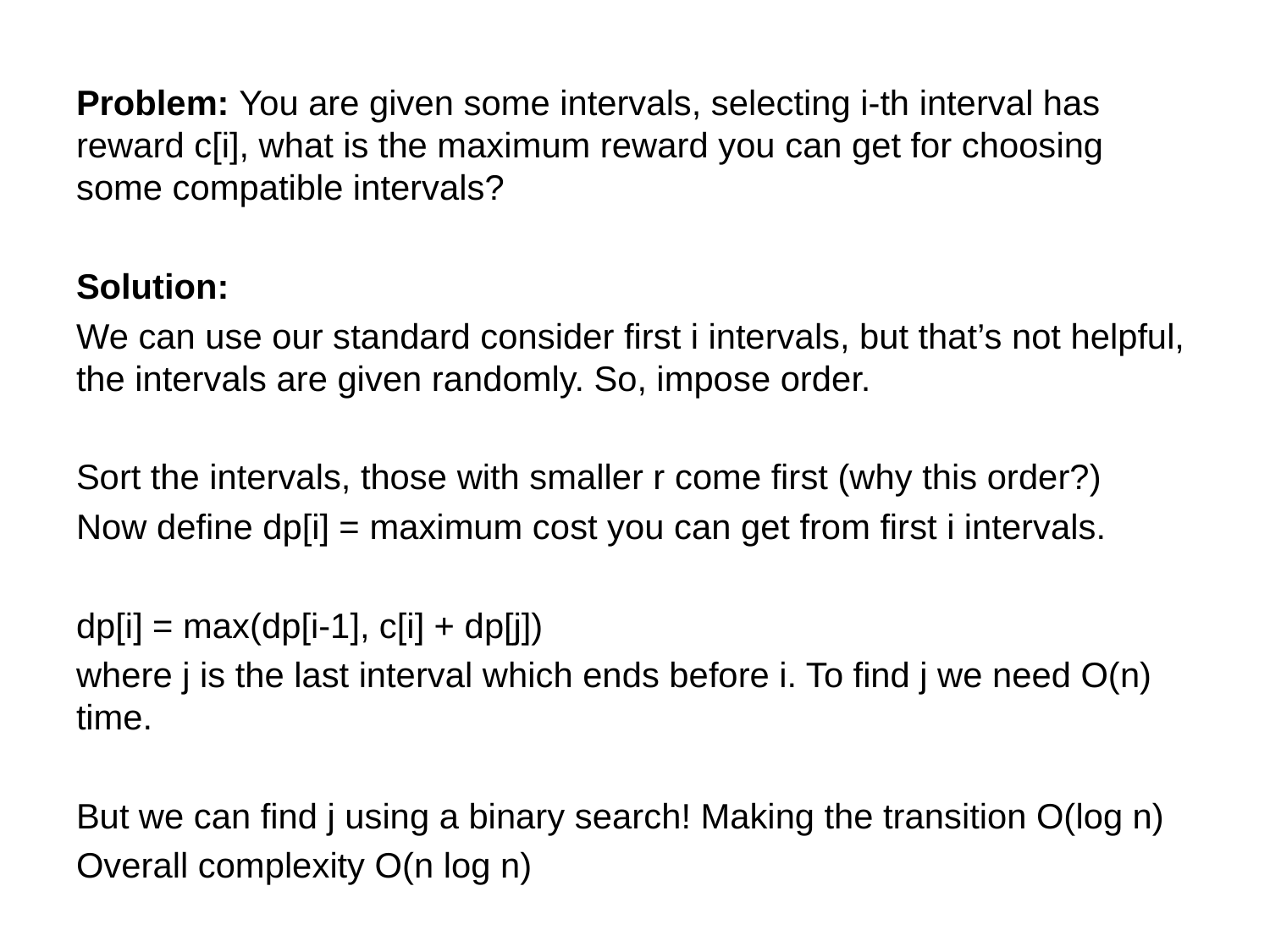

Problem: You are given some intervals, selecting i-th interval has reward c[i], what is the maximum reward you can get for choosing some compatible intervals?

Solution:
We can use our standard consider first i intervals, but that’s not helpful, the intervals are given randomly. So, impose order.

Sort the intervals, those with smaller r come first (why this order?)
Now define dp[i] = maximum cost you can get from first i intervals.

dp[i] = max(dp[i-1], c[i] + dp[j])
where j is the last interval which ends before i. To find j we need O(n) time.

But we can find j using a binary search! Making the transition O(log n)
Overall complexity O(n log n)